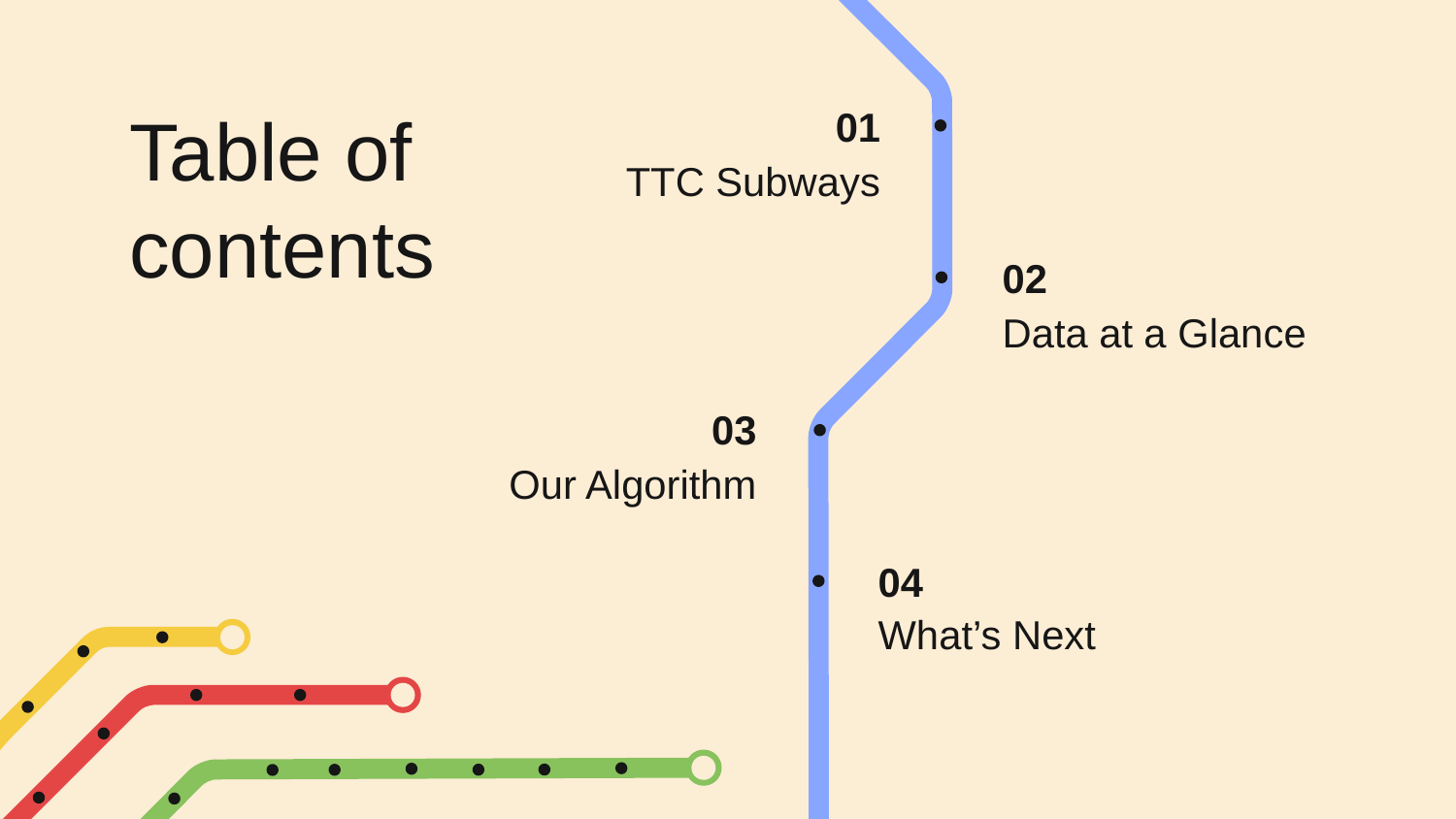

# Table of contents
01

TTC Subways
02

Data at a Glance
03

Our Algorithm
04

What’s Next